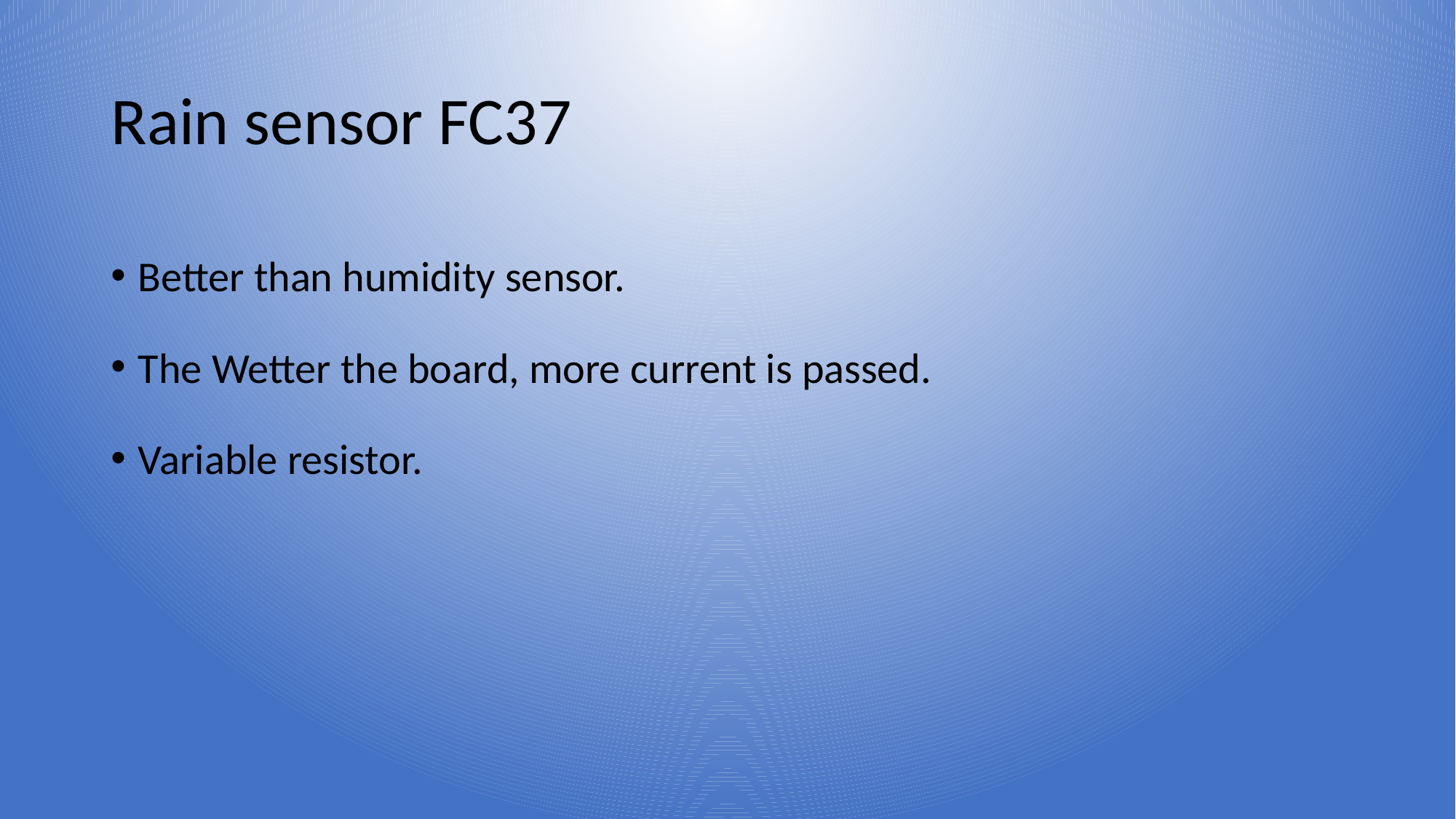

# Rain sensor FC37
Better than humidity sensor.
The Wetter the board, more current is passed.
Variable resistor.